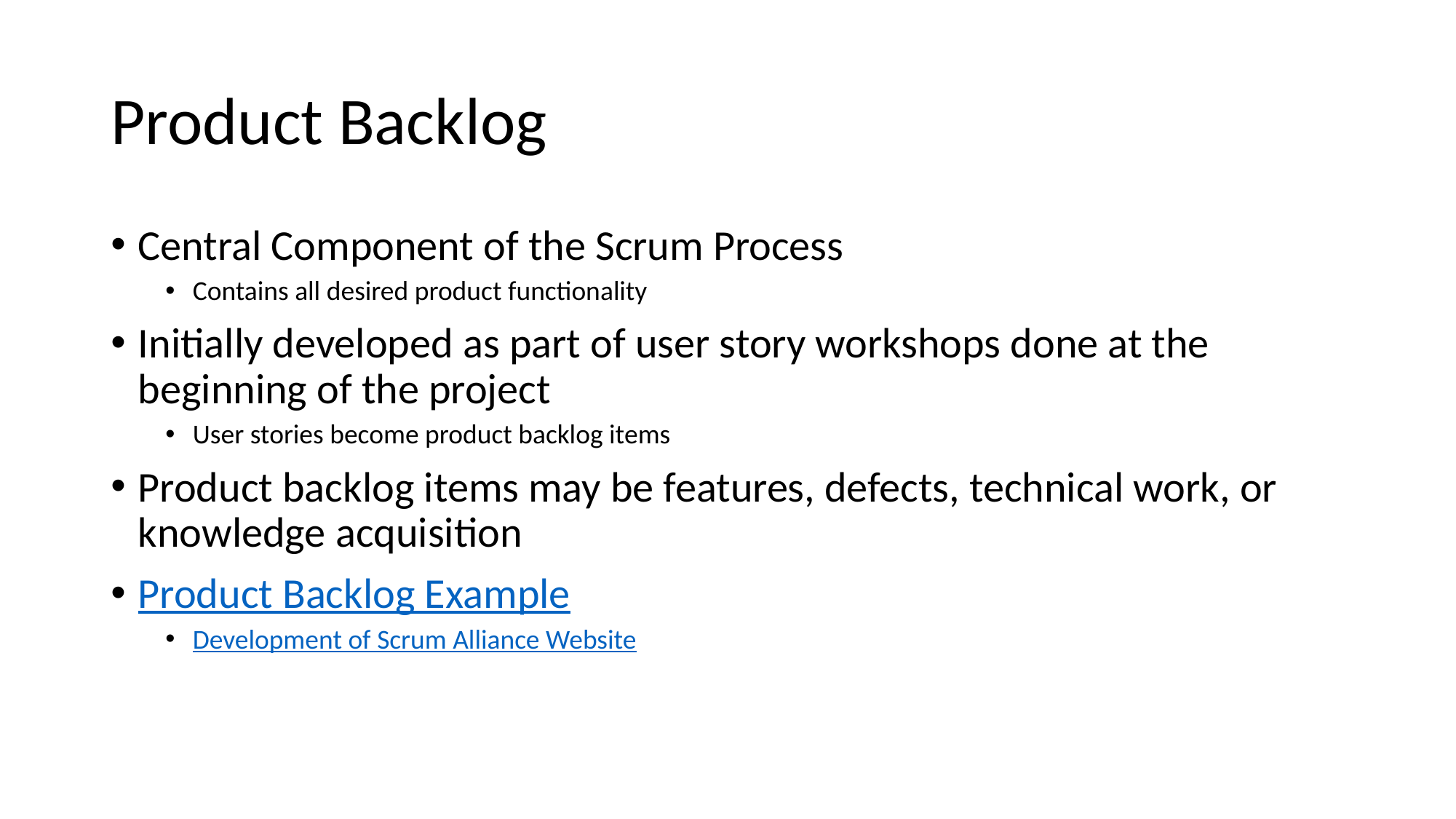

# Product Backlog
Central Component of the Scrum Process
Contains all desired product functionality
Initially developed as part of user story workshops done at the beginning of the project
User stories become product backlog items
Product backlog items may be features, defects, technical work, or knowledge acquisition
Product Backlog Example
Development of Scrum Alliance Website